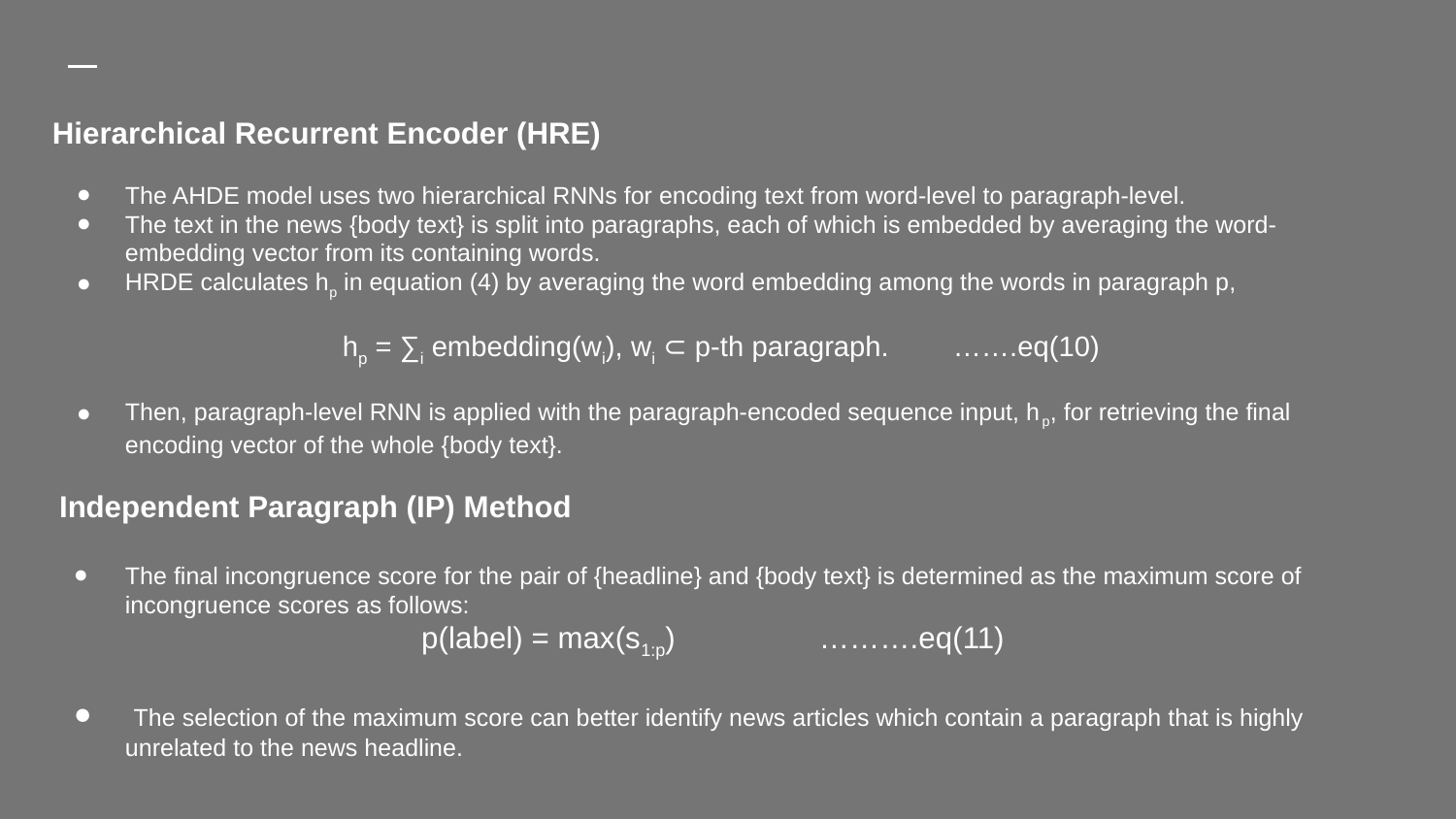

# Hierarchical Recurrent Encoder (HRE)

The AHDE model uses two hierarchical RNNs for encoding text from word-level to paragraph-level.
The text in the news {body text} is split into paragraphs, each of which is embedded by averaging the word-embedding vector from its containing words.
HRDE calculates hp in equation (4) by averaging the word embedding among the words in paragraph p,

  hp = ∑i embedding(wi), wi ⊂ p-th paragraph.        …….eq(10)

Then, paragraph-level RNN is applied with the paragraph-encoded sequence input, hp, for retrieving the final encoding vector of the whole {body text}.

 Independent Paragraph (IP) Method

The final incongruence score for the pair of {headline} and {body text} is determined as the maximum score of incongruence scores as follows:
p(label) = max(s1:p)                 ……….eq(11)

 The selection of the maximum score can better identify news articles which contain a paragraph that is highly unrelated to the news headline.